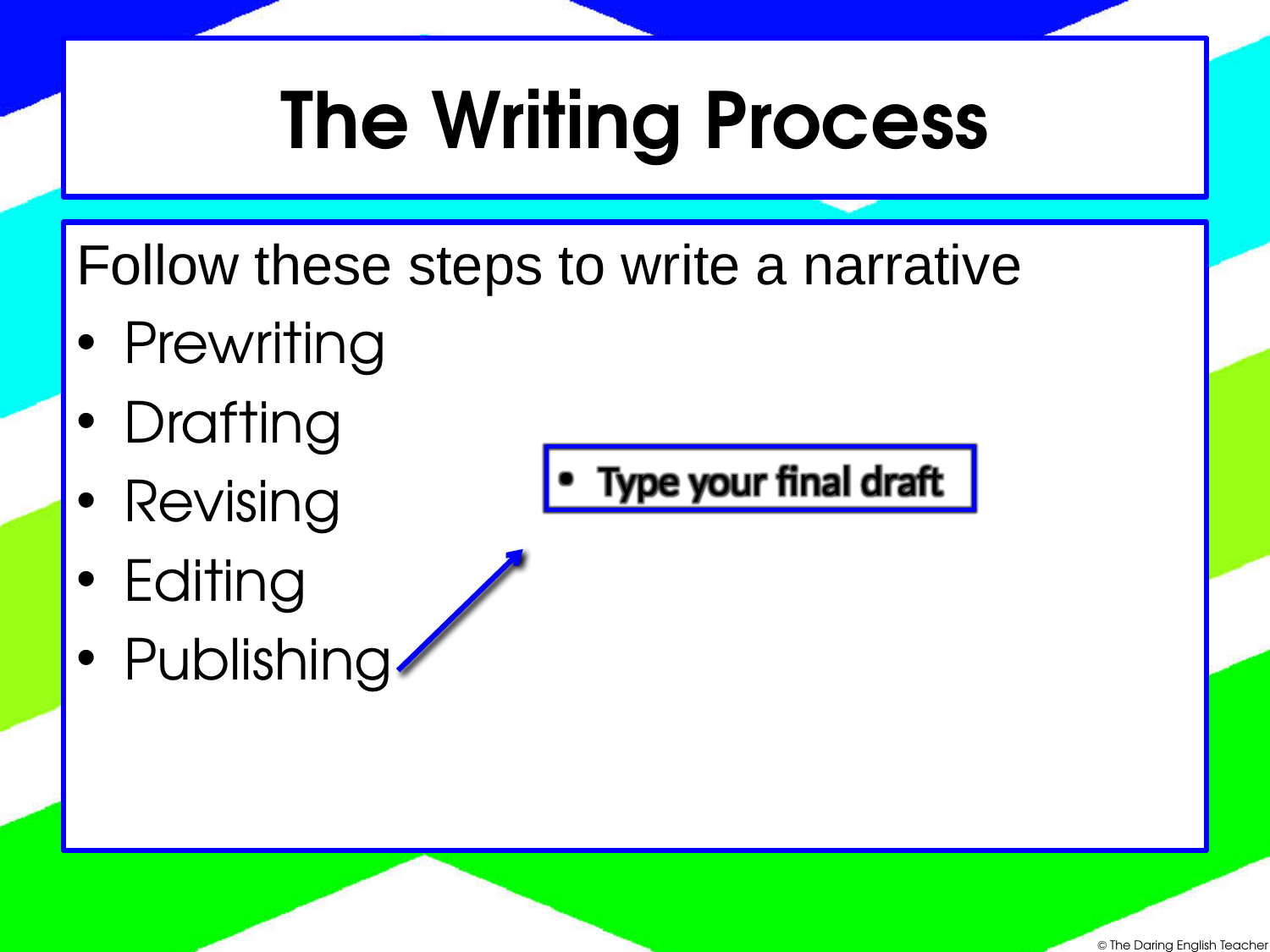

# The Writing Process
Follow these steps to write a narrative
Prewriting
Drafting
Revising
Editing
Publishing
Type your final draft